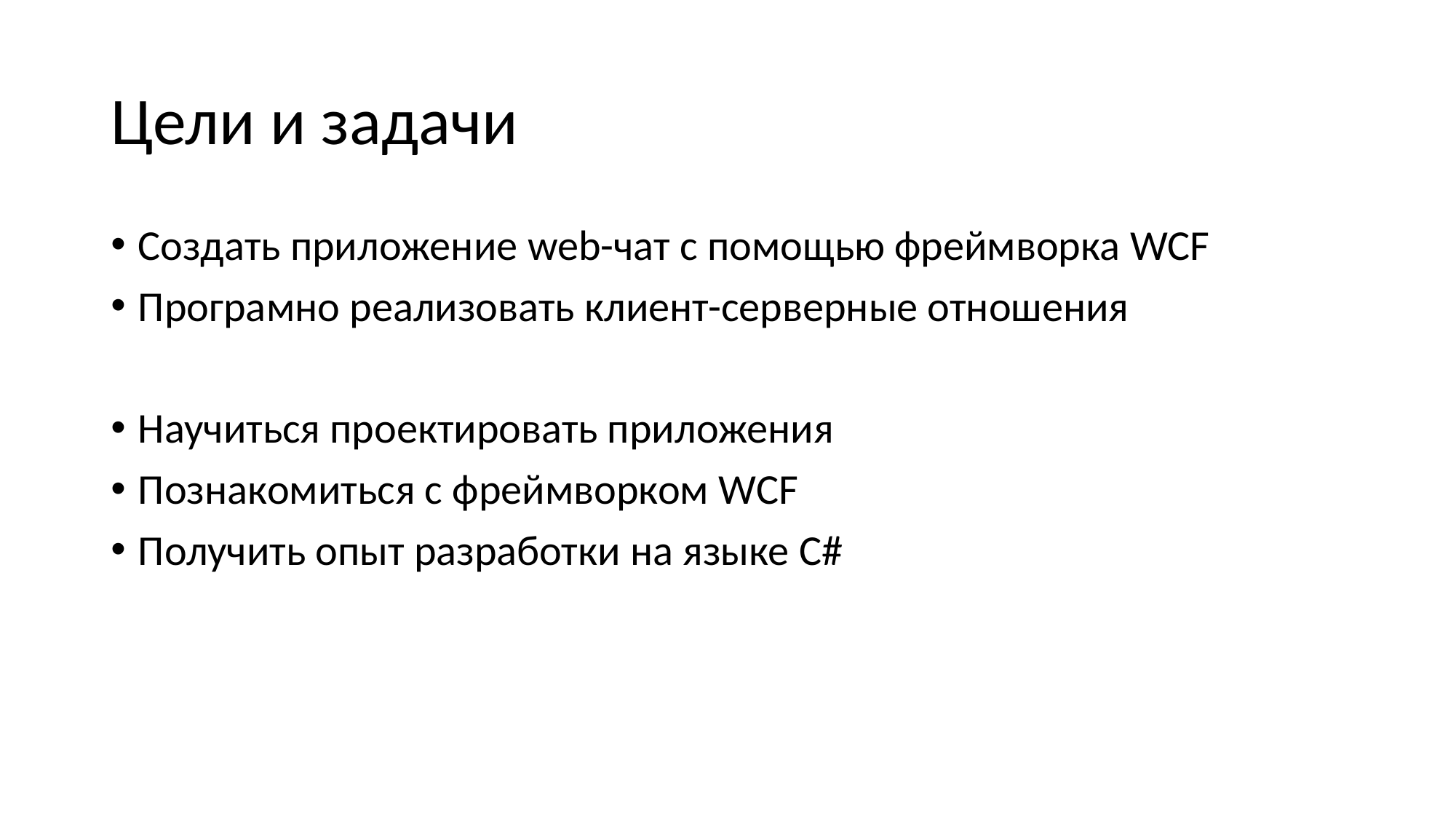

# Цели и задачи
Создать приложение web-чат с помощью фреймворка WCF
Програмно реализовать клиент-серверные отношения

Научиться проектировать приложения
Познакомиться с фреймворком WCF
Получить опыт разработки на языке C#